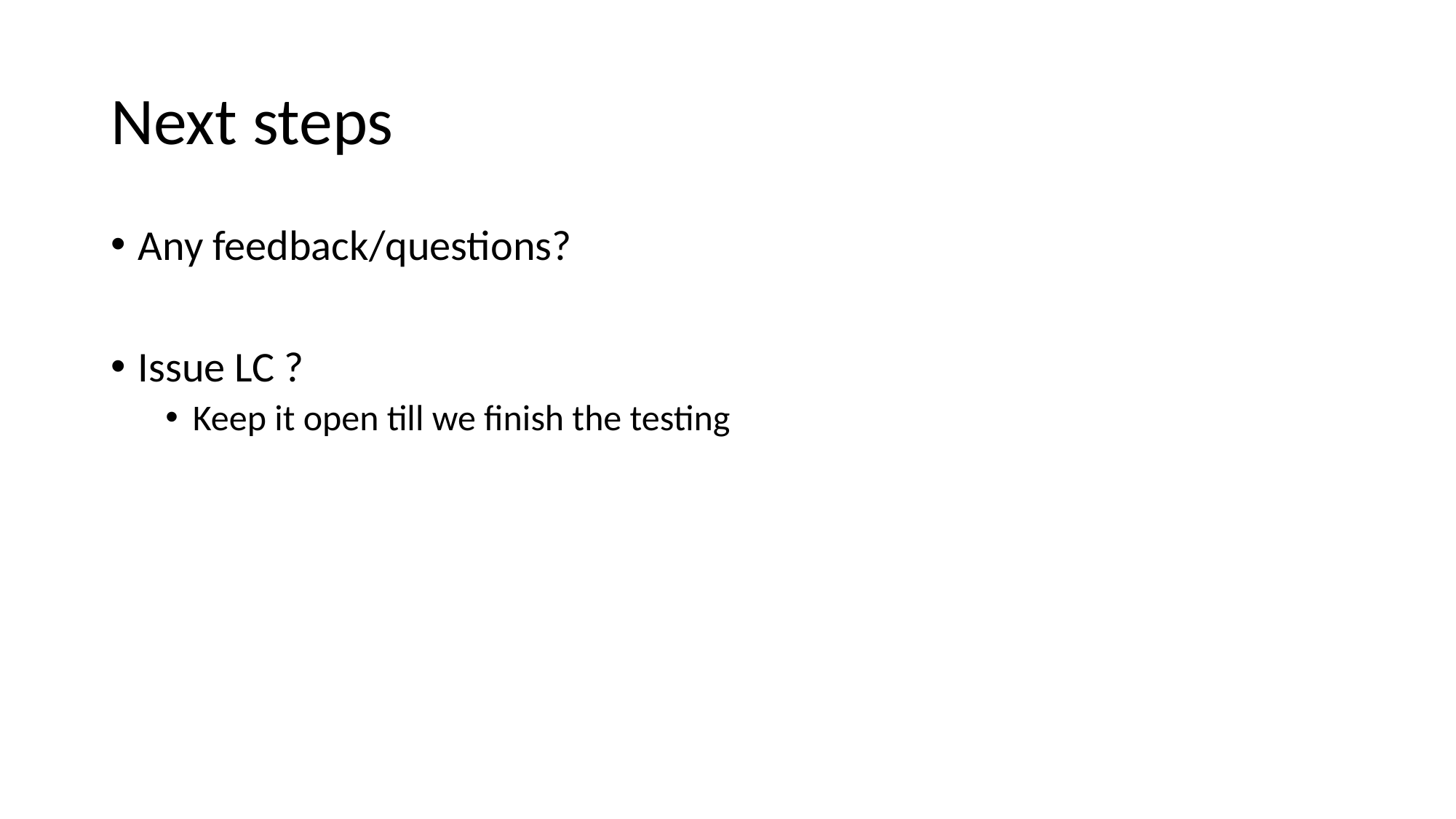

# Next steps
Any feedback/questions?

Issue LC ?
Keep it open till we finish the testing